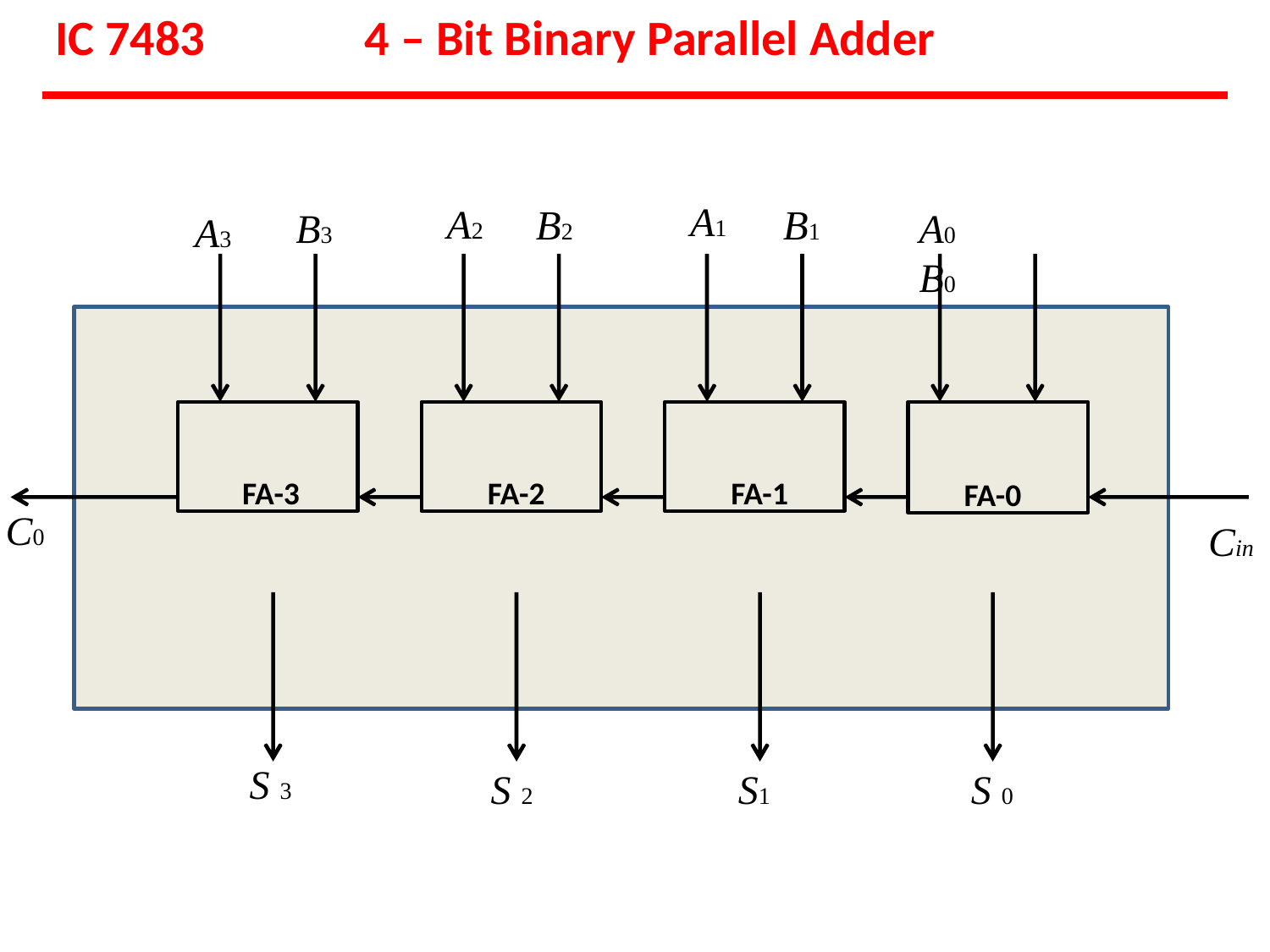

# IC 7483
4 – Bit Binary Parallel Adder

A1
A2
B2
B1
A0	B0
B3
A3

FA-3

FA-2

FA-1

FA-0
C0
Cin
S 3
S 2
S1
S 0